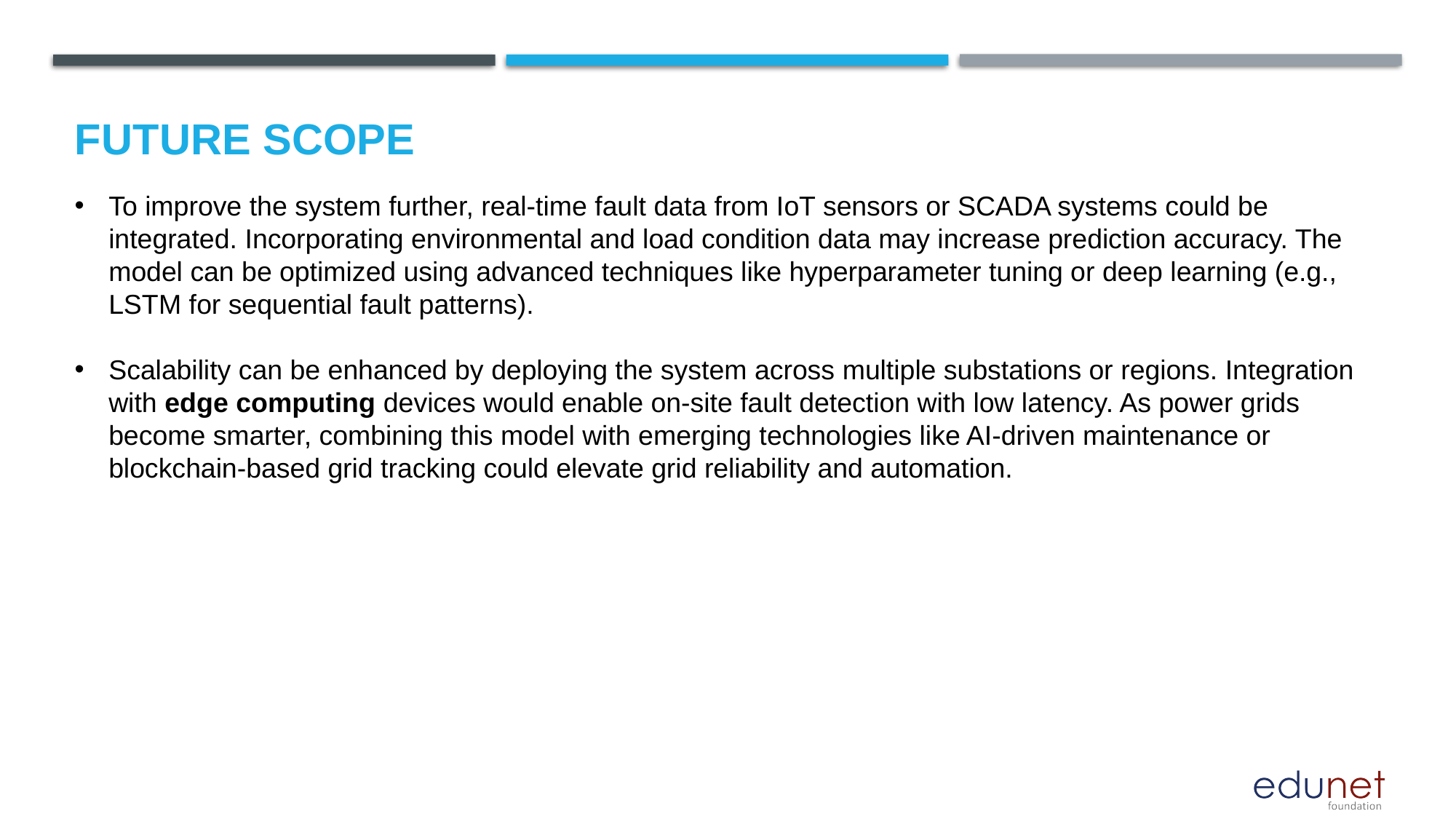

Future scope
To improve the system further, real-time fault data from IoT sensors or SCADA systems could be integrated. Incorporating environmental and load condition data may increase prediction accuracy. The model can be optimized using advanced techniques like hyperparameter tuning or deep learning (e.g., LSTM for sequential fault patterns).

Scalability can be enhanced by deploying the system across multiple substations or regions. Integration with edge computing devices would enable on-site fault detection with low latency. As power grids become smarter, combining this model with emerging technologies like AI-driven maintenance or blockchain-based grid tracking could elevate grid reliability and automation.